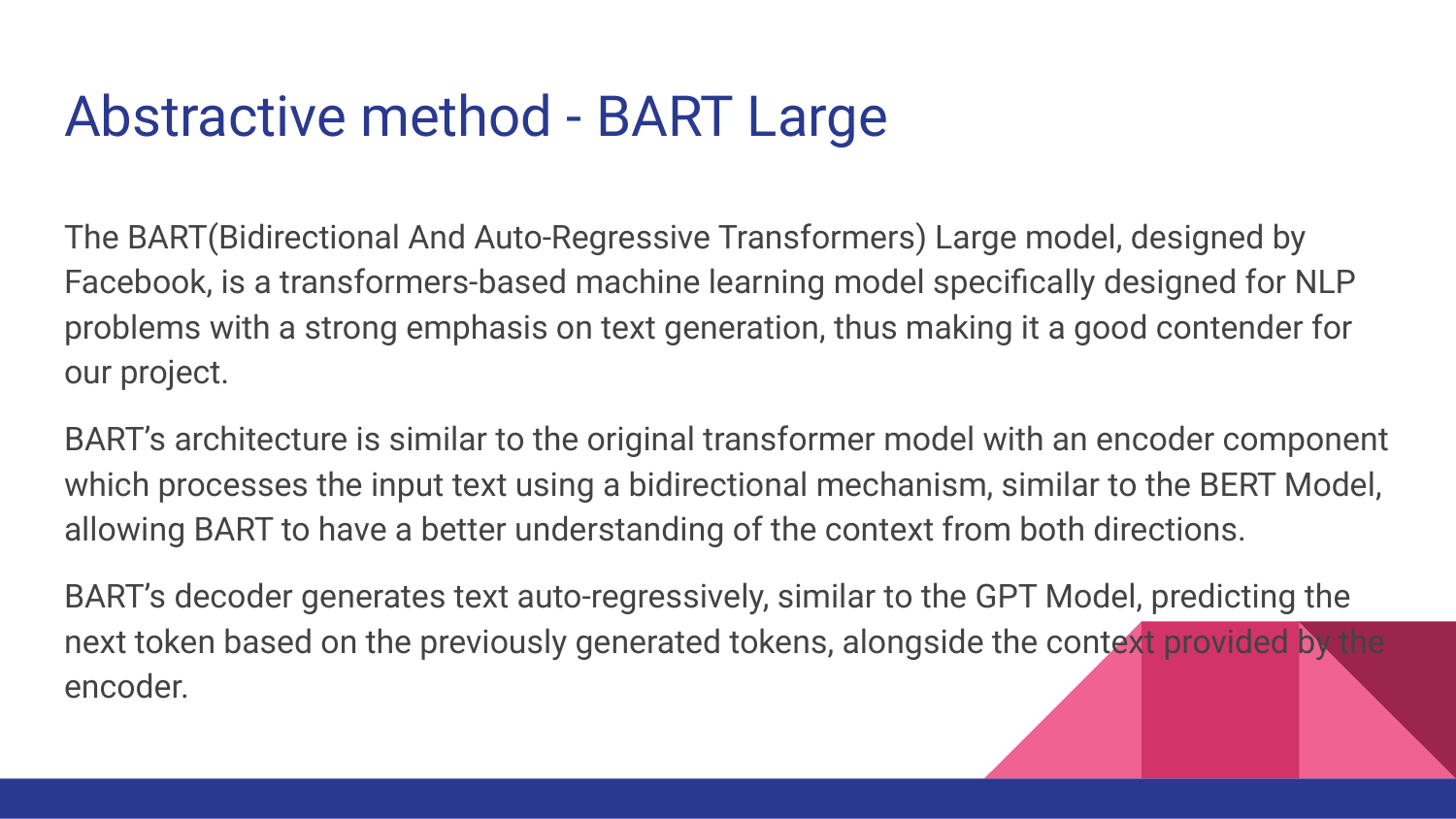

# Abstractive method - BART Large
The BART(Bidirectional And Auto-Regressive Transformers) Large model, designed by Facebook, is a transformers-based machine learning model specifically designed for NLP problems with a strong emphasis on text generation, thus making it a good contender for our project.
BART’s architecture is similar to the original transformer model with an encoder component which processes the input text using a bidirectional mechanism, similar to the BERT Model, allowing BART to have a better understanding of the context from both directions.
BART’s decoder generates text auto-regressively, similar to the GPT Model, predicting the next token based on the previously generated tokens, alongside the context provided by the encoder.